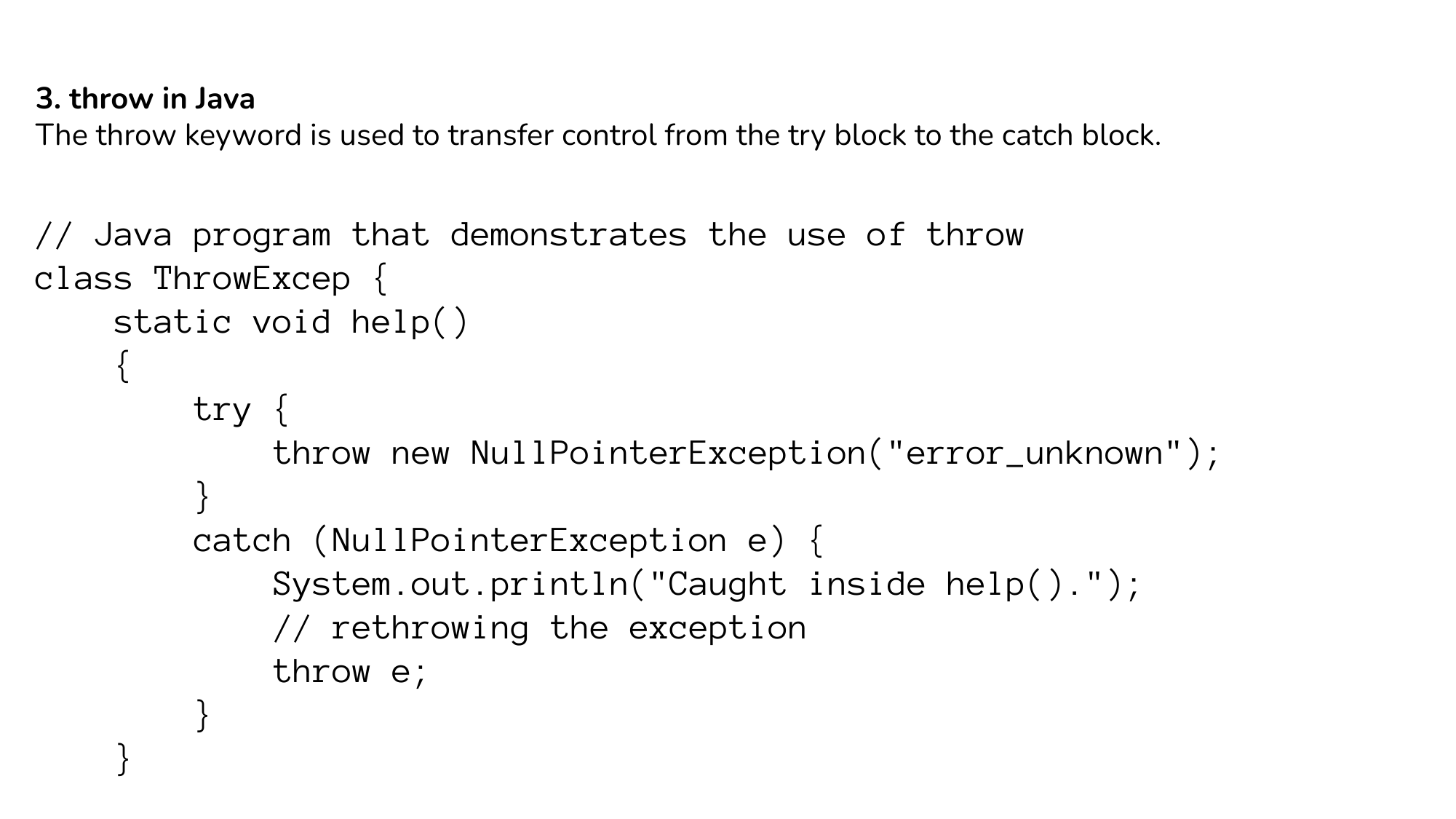

3. throw in Java
The throw keyword is used to transfer control from the try block to the catch block.
// Java program that demonstrates the use of throw
class ThrowExcep {
    static void help()
    {
        try {
            throw new NullPointerException("error_unknown");
        }
        catch (NullPointerException e) {
            System.out.println("Caught inside help().");
            // rethrowing the exception
            throw e;
        }
    }